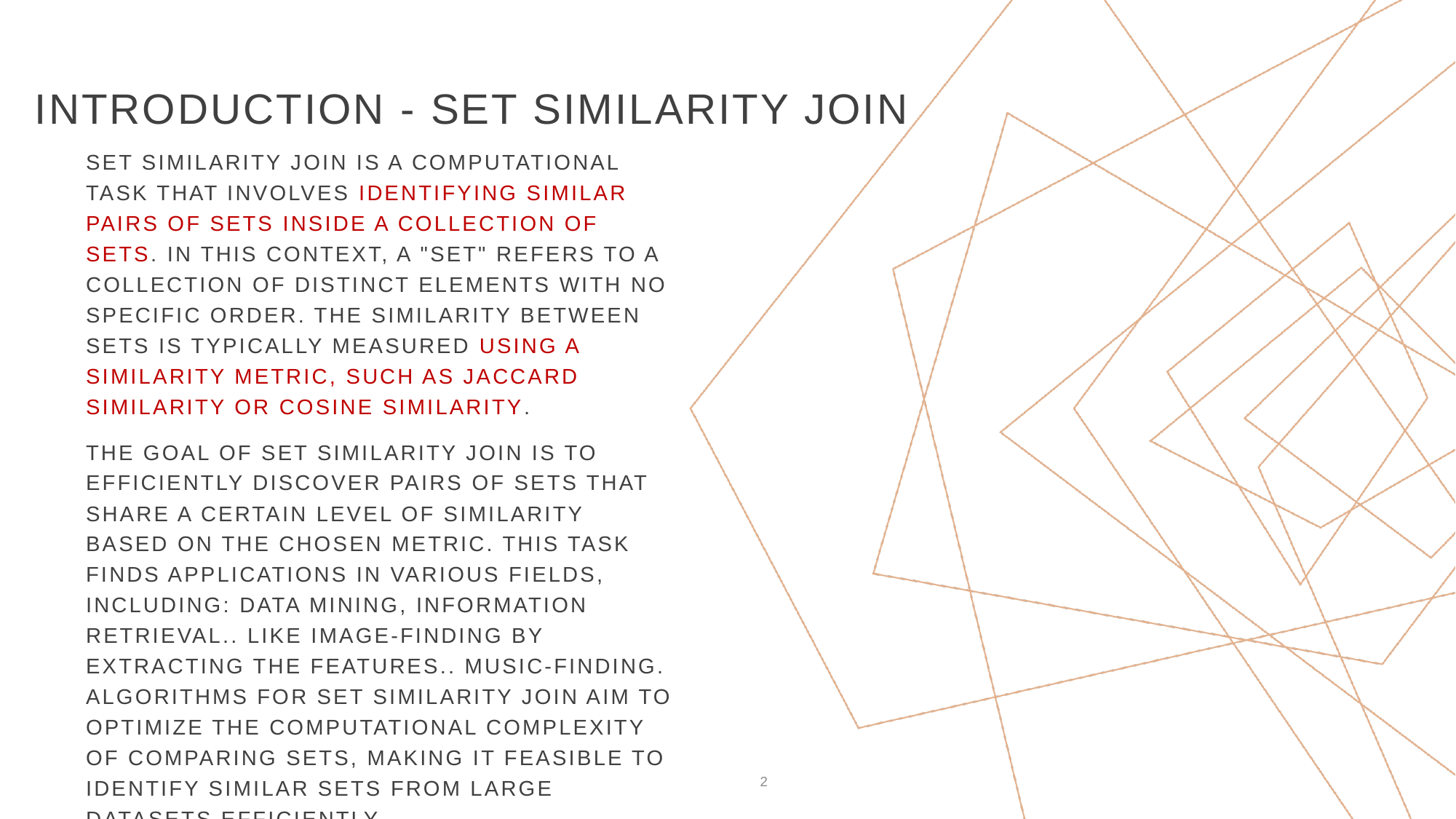

# Introduction - Set similarity join
Set similarity join is a computational task that involves identifying similar pairs of sets INSIDE a collection of sets. In this context, a "set" refers to a collection of distinct elements with no specific order. The similarity between sets is typically measured using a similarity metric, such as Jaccard similarity or cosine similarity.
The goal of set similarity join is to efficiently discover pairs of sets that share a certain level of similarity based on the chosen metric. This task finds applications in various fields, including: data mining, information retrieval.. LIKE IMAGE-FINDING BY EXTRACTING THE FEATURES.. MUSIC-FINDING. Algorithms for set similarity join aim to optimize the computational complexity of comparing sets, making it feasible to identify similar sets from large datasets efficiently.
2